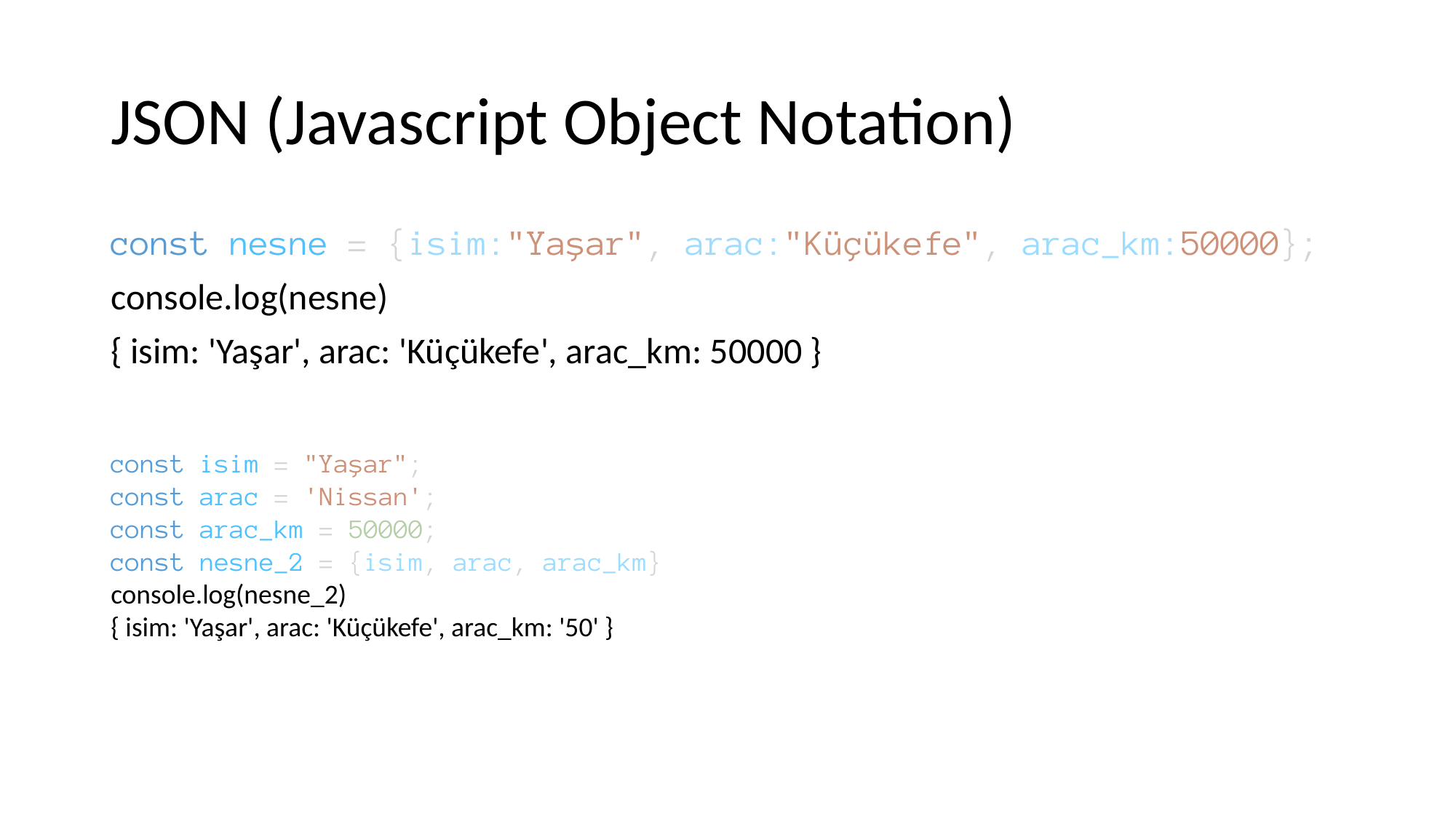

# JSON (Javascript Object Notation)
const nesne = {isim:"Yaşar", arac:"Küçükefe", arac_km:50000};
console.log(nesne)
{ isim: 'Yaşar', arac: 'Küçükefe', arac_km: 50000 }
const isim = "Yaşar";
const arac = 'Nissan';
const arac_km = 50000;
const nesne_2 = {isim, arac, arac_km}
console.log(nesne_2)
{ isim: 'Yaşar', arac: 'Küçükefe', arac_km: '50' }